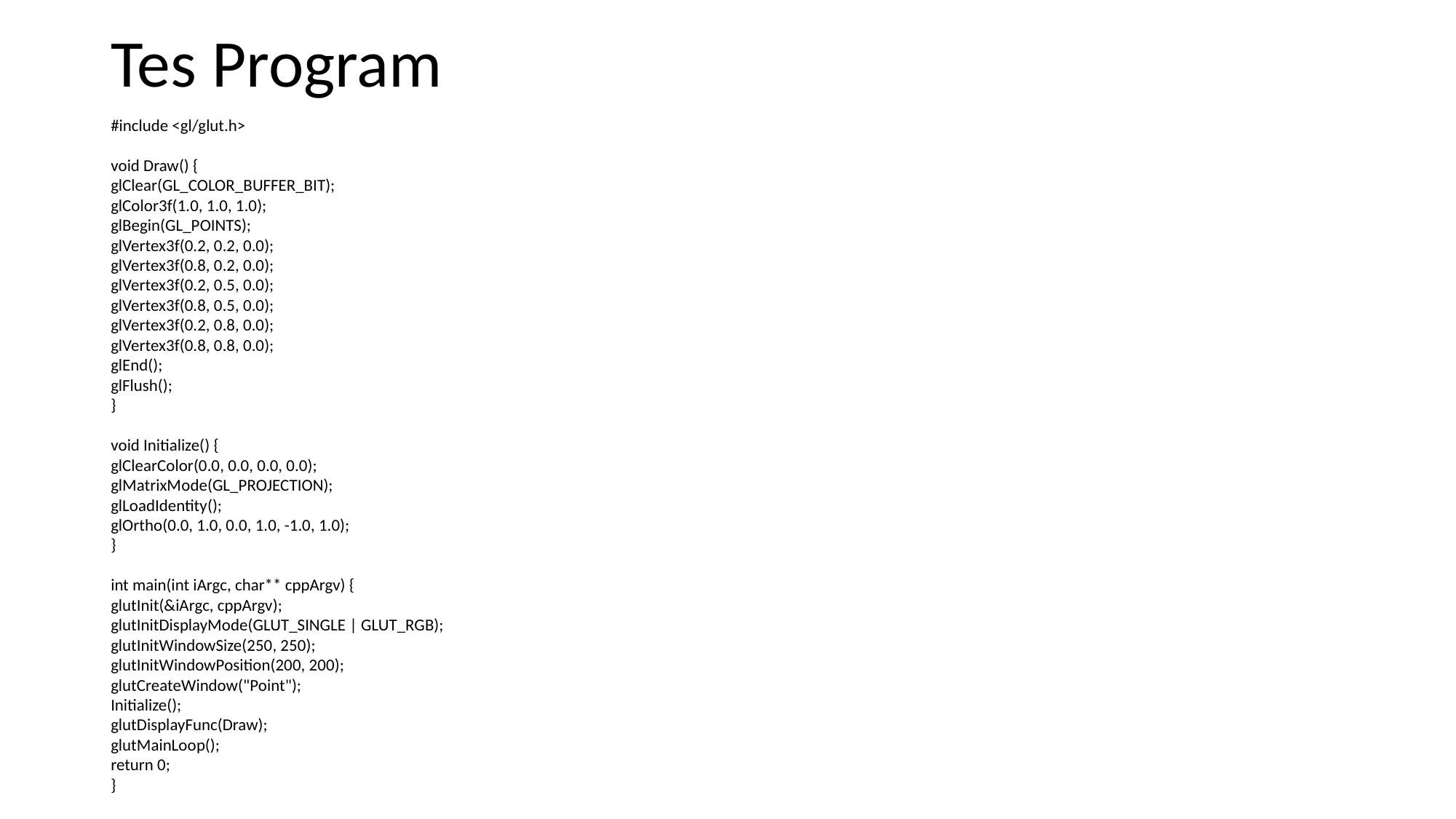

# Tes Program
#include <gl/glut.h>

void Draw() {
glClear(GL_COLOR_BUFFER_BIT);
glColor3f(1.0, 1.0, 1.0);
glBegin(GL_POINTS);
glVertex3f(0.2, 0.2, 0.0);
glVertex3f(0.8, 0.2, 0.0);
glVertex3f(0.2, 0.5, 0.0);
glVertex3f(0.8, 0.5, 0.0);
glVertex3f(0.2, 0.8, 0.0);
glVertex3f(0.8, 0.8, 0.0);
glEnd();
glFlush();
}

void Initialize() {
glClearColor(0.0, 0.0, 0.0, 0.0);
glMatrixMode(GL_PROJECTION);
glLoadIdentity();
glOrtho(0.0, 1.0, 0.0, 1.0, -1.0, 1.0);
}

int main(int iArgc, char** cppArgv) {
glutInit(&iArgc, cppArgv);
glutInitDisplayMode(GLUT_SINGLE | GLUT_RGB);
glutInitWindowSize(250, 250);
glutInitWindowPosition(200, 200);
glutCreateWindow("Point");
Initialize();
glutDisplayFunc(Draw);
glutMainLoop();
return 0;
}